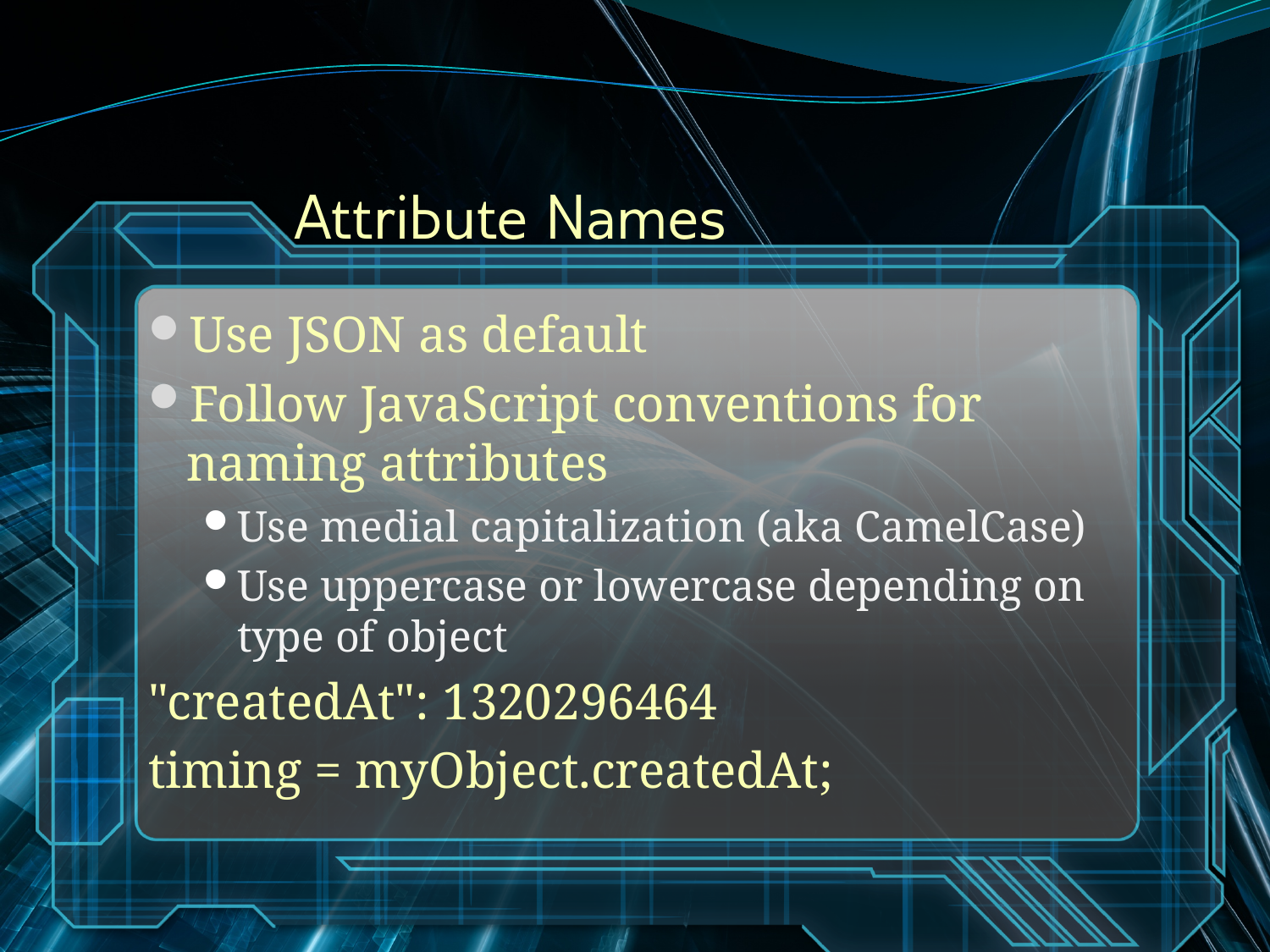

# Attribute Names
Use JSON as default
Follow JavaScript conventions for naming attributes
Use medial capitalization (aka CamelCase)
Use uppercase or lowercase depending on type of object
"createdAt": 1320296464
timing = myObject.createdAt;